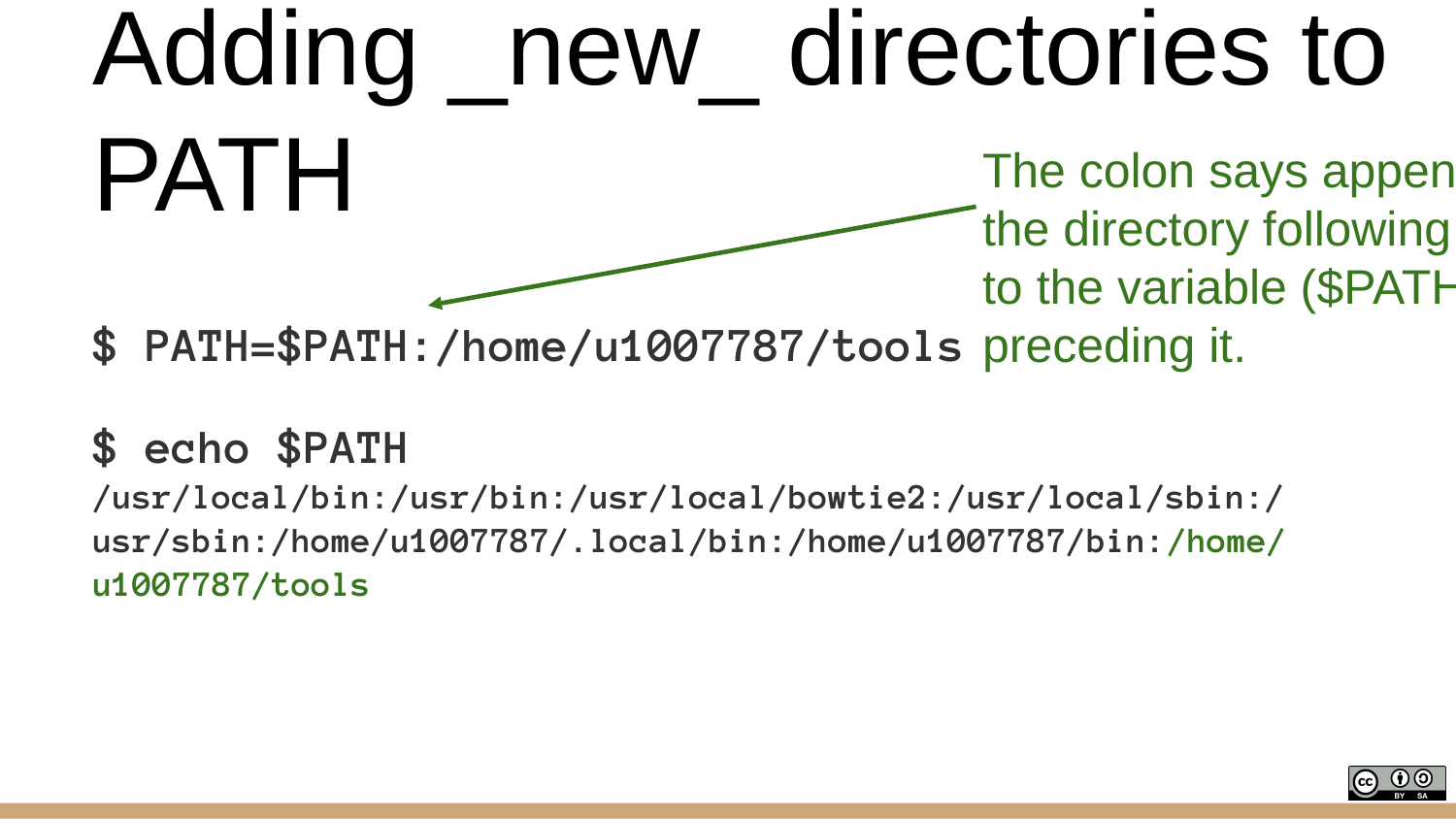

# Adding _new_ directories to PATH
The colon says append the directory following it to the variable ($PATH) preceding it.
$ PATH=$PATH:/home/u1007787/tools

$ echo $PATH
/usr/local/bin:/usr/bin:/usr/local/bowtie2:/usr/local/sbin:/usr/sbin:/home/u1007787/.local/bin:/home/u1007787/bin:/home/u1007787/tools